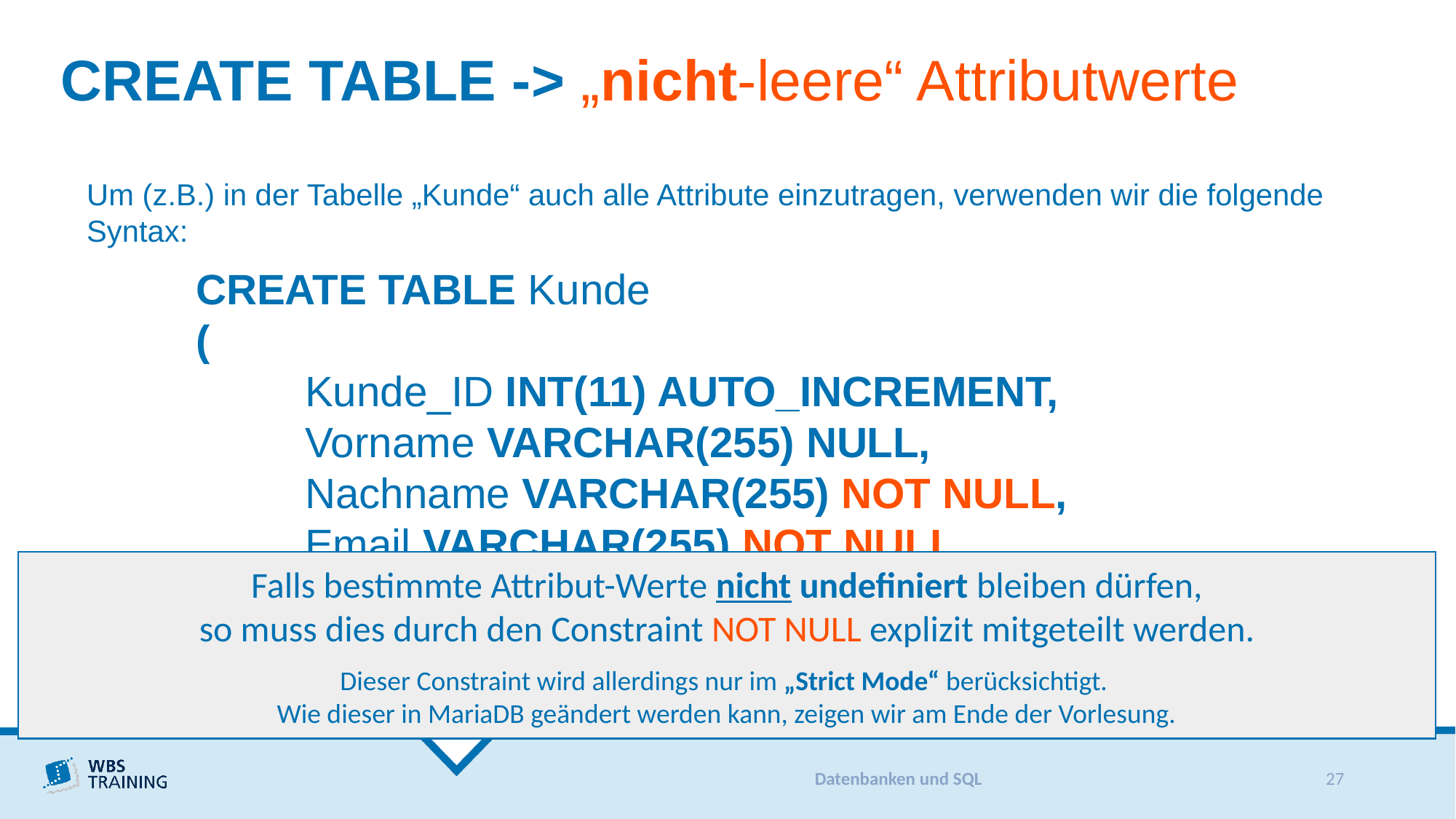

# CREATE TABLE -> „nicht-leere“ Attributwerte
Um (z.B.) in der Tabelle „Kunde“ auch alle Attribute einzutragen, verwenden wir die folgende Syntax:

	CREATE TABLE Kunde
	(
		Kunde_ID INT(11) AUTO_INCREMENT,
		Vorname VARCHAR(255) NULL,
		Nachname VARCHAR(255) NOT NULL,
		Email VARCHAR(255) NOT NULL,

Falls bestimmte Attribut-Werte nicht undefiniert bleiben dürfen,
so muss dies durch den Constraint NOT NULL explizit mitgeteilt werden.

Dieser Constraint wird allerdings nur im „Strict Mode“ berücksichtigt.
Wie dieser in MariaDB geändert werden kann, zeigen wir am Ende der Vorlesung.
Datenbanken und SQL
27